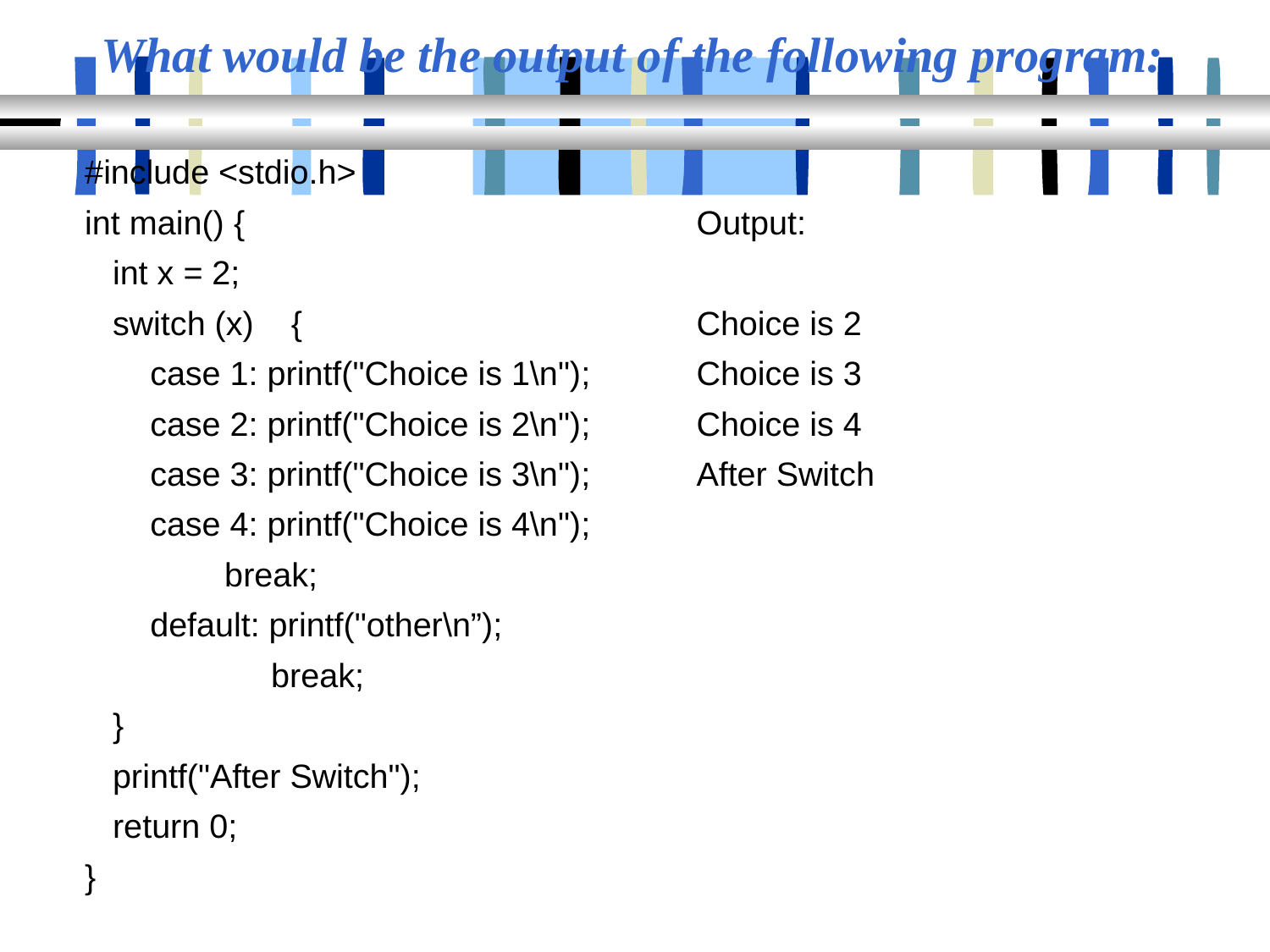

What would be the output of the following program:
#include <stdio.h>
int main() {
   int x = 2;
   switch (x)    {
       case 1: printf("Choice is 1\n");
       case 2: printf("Choice is 2\n");
       case 3: printf("Choice is 3\n");
       case 4: printf("Choice is 4\n");
               break;
       default: printf("other\n”);
                    break;
   }
   printf("After Switch");
   return 0;
}

Output:

Choice is 2
Choice is 3
Choice is 4
After Switch